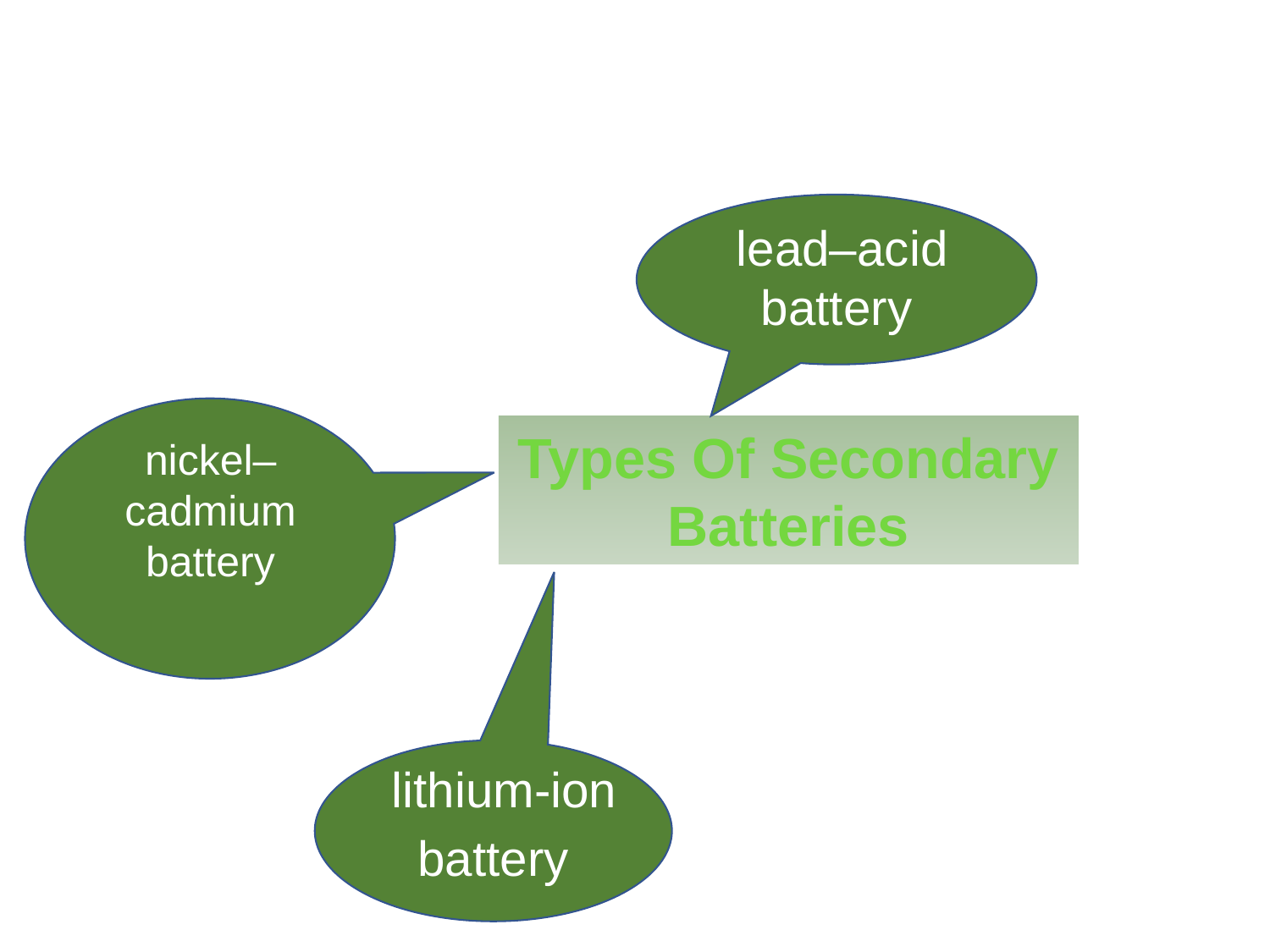

lead–acid battery

Types Of Secondary Batteries
nickel–cadmium battery
 lithium-ion battery